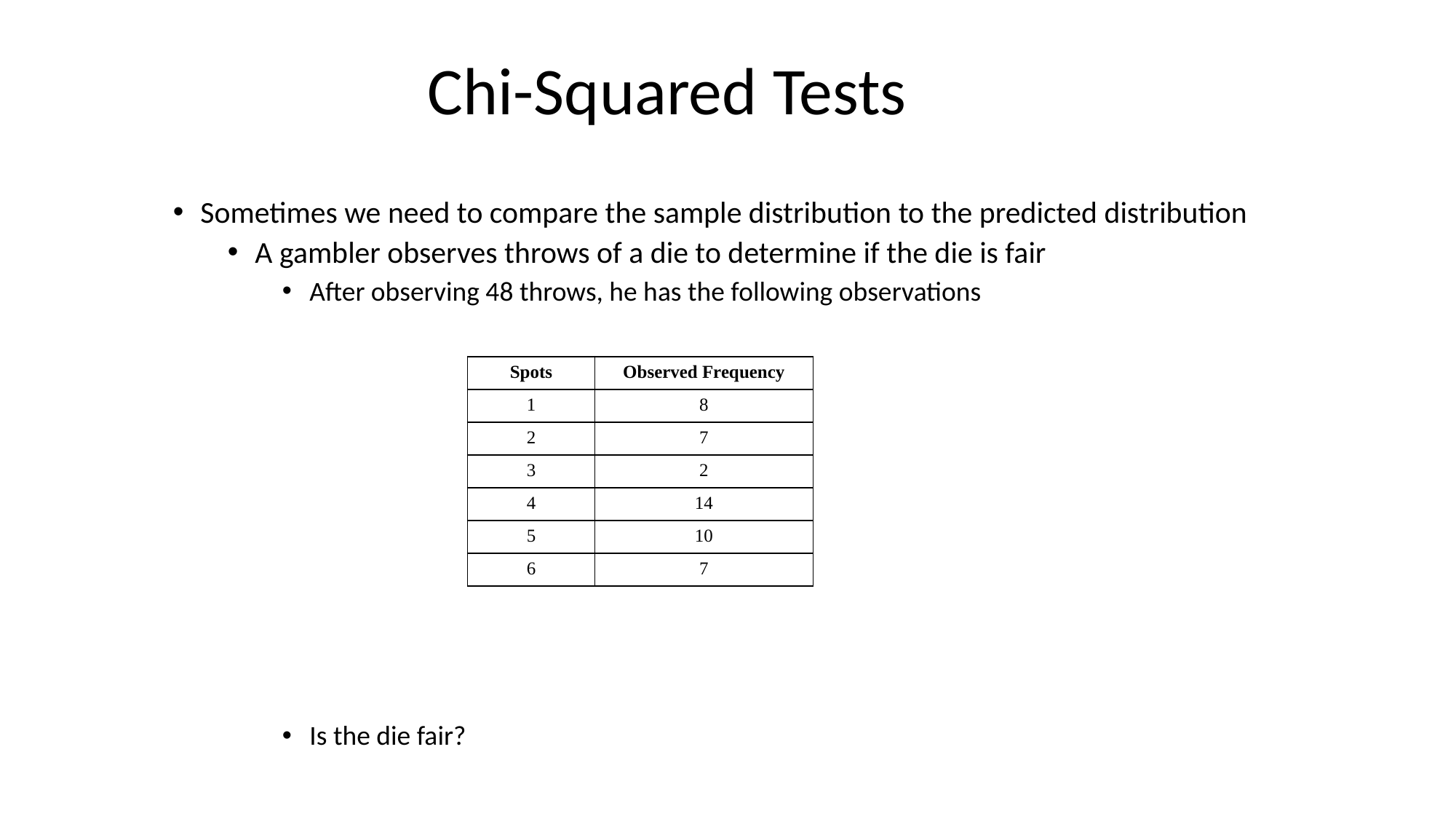

# Chi-Squared Tests
Sometimes we need to compare the sample distribution to the predicted distribution
A gambler observes throws of a die to determine if the die is fair
After observing 48 throws, he has the following observations

Is the die fair?
| Spots | Observed Frequency |
| --- | --- |
| 1 | 8 |
| 2 | 7 |
| 3 | 2 |
| 4 | 14 |
| 5 | 10 |
| 6 | 7 |